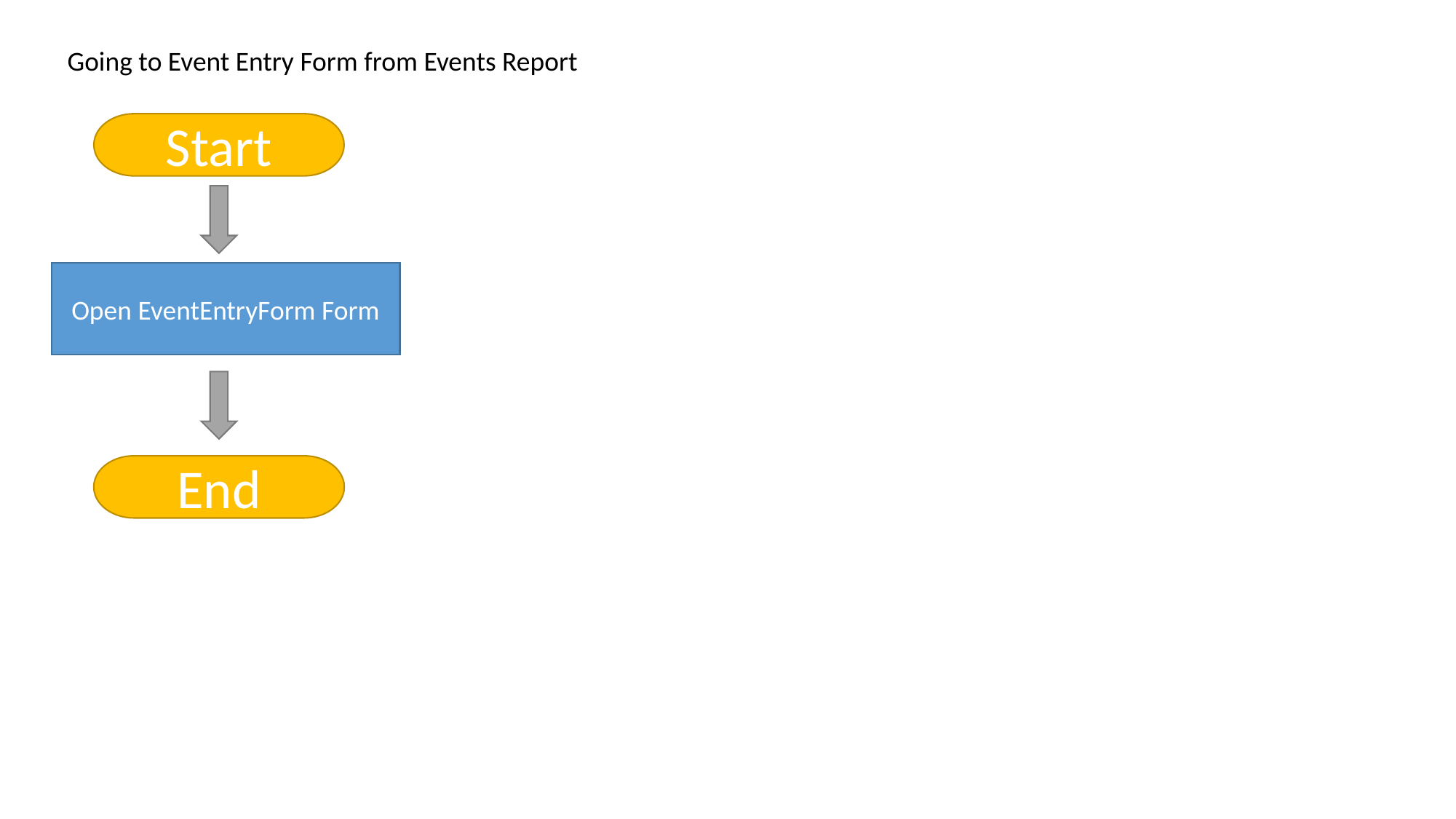

Going to Event Entry Form from Events Report
Start

Open EventEntryForm Form

End